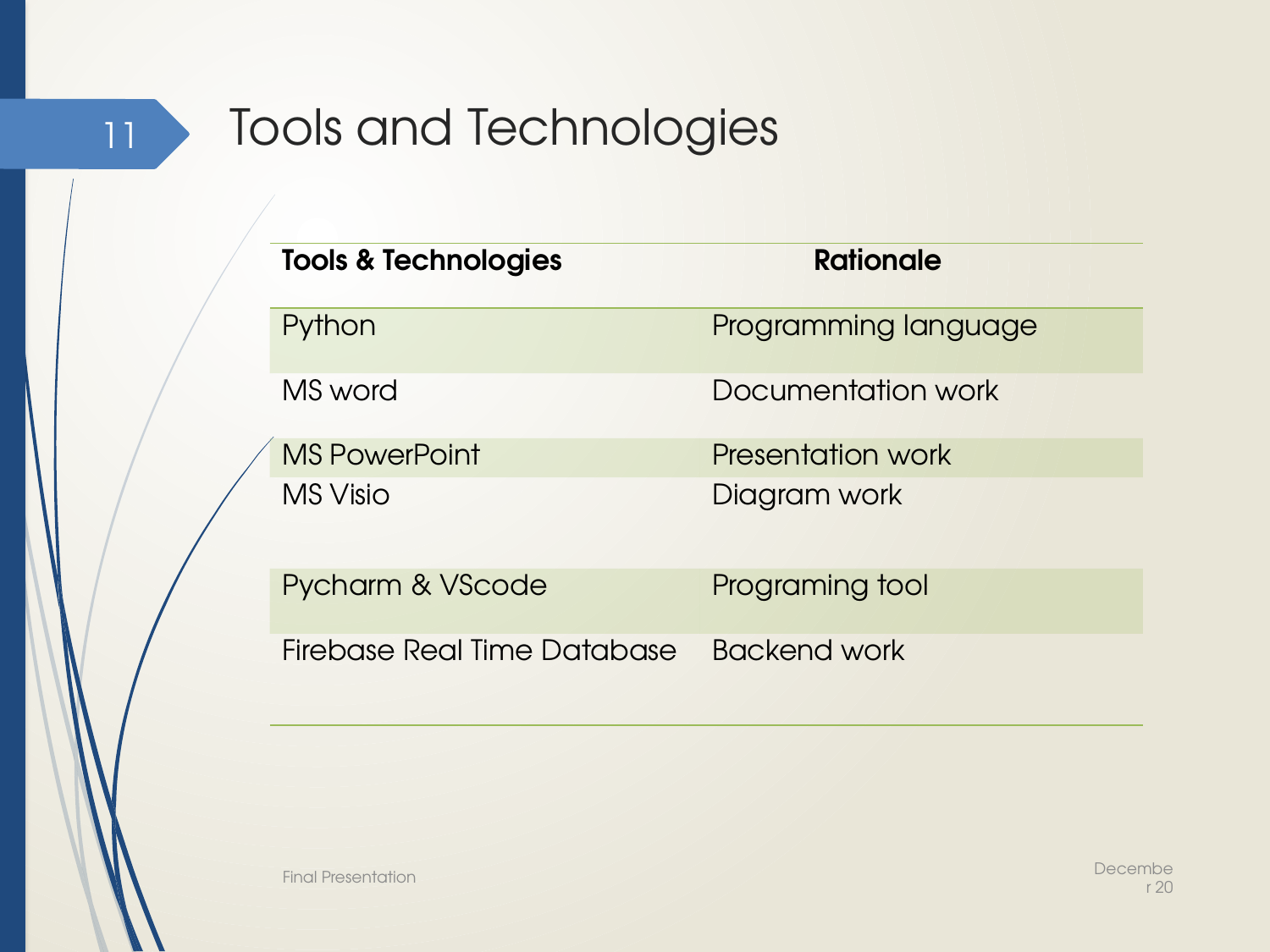

# Tools and Technologies
11
| Tools & Technologies | Rationale |
| --- | --- |
| Python | Programming language |
| MS word | Documentation work |
| MS PowerPoint | Presentation work |
| MS Visio | Diagram work |
| Pycharm & VScode | Programing tool |
| Firebase Real Time Database | Backend work |
December 20
Final Presentation